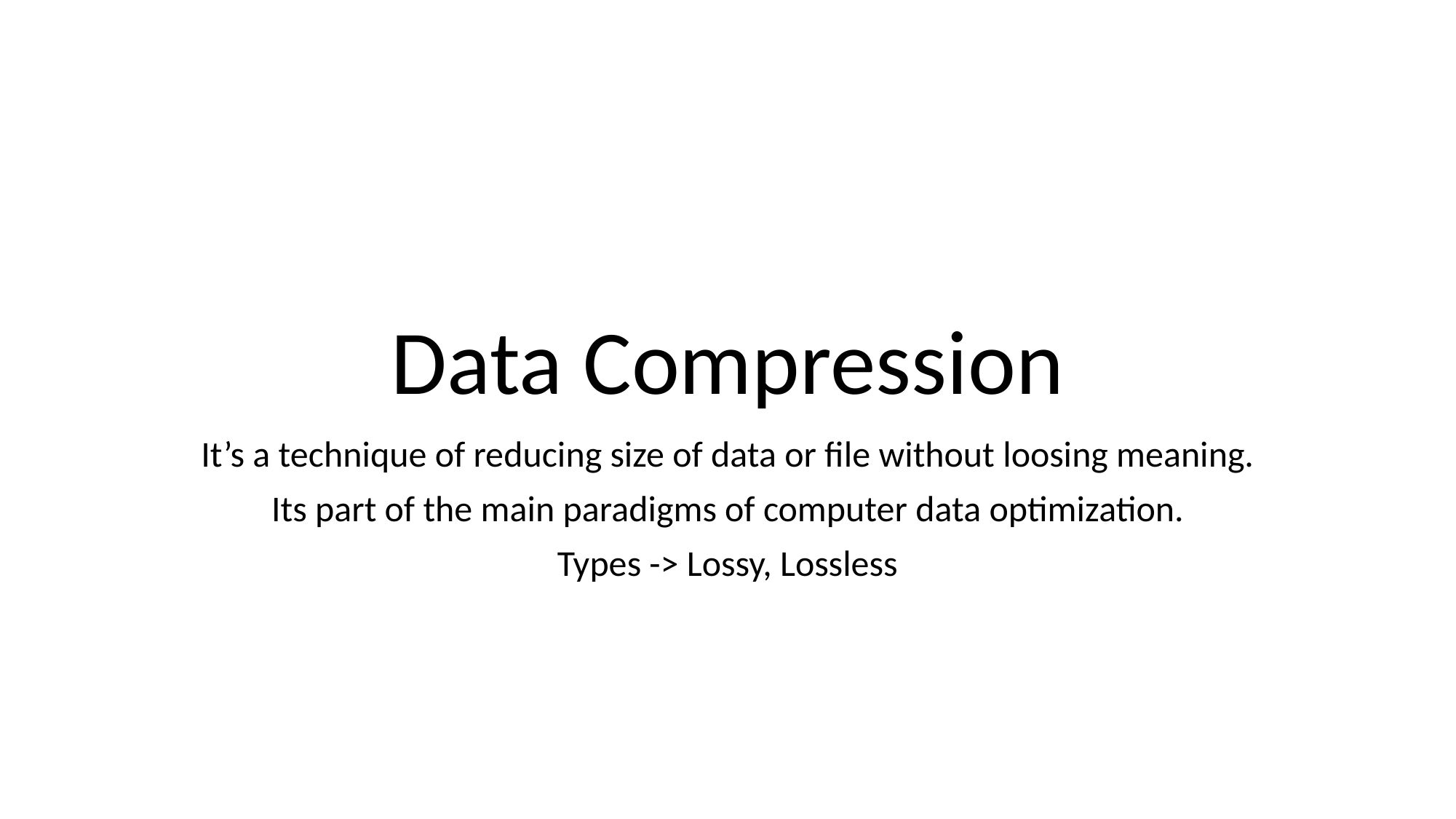

# Data Compression
It’s a technique of reducing size of data or file without loosing meaning.
Its part of the main paradigms of computer data optimization.
Types -> Lossy, Lossless